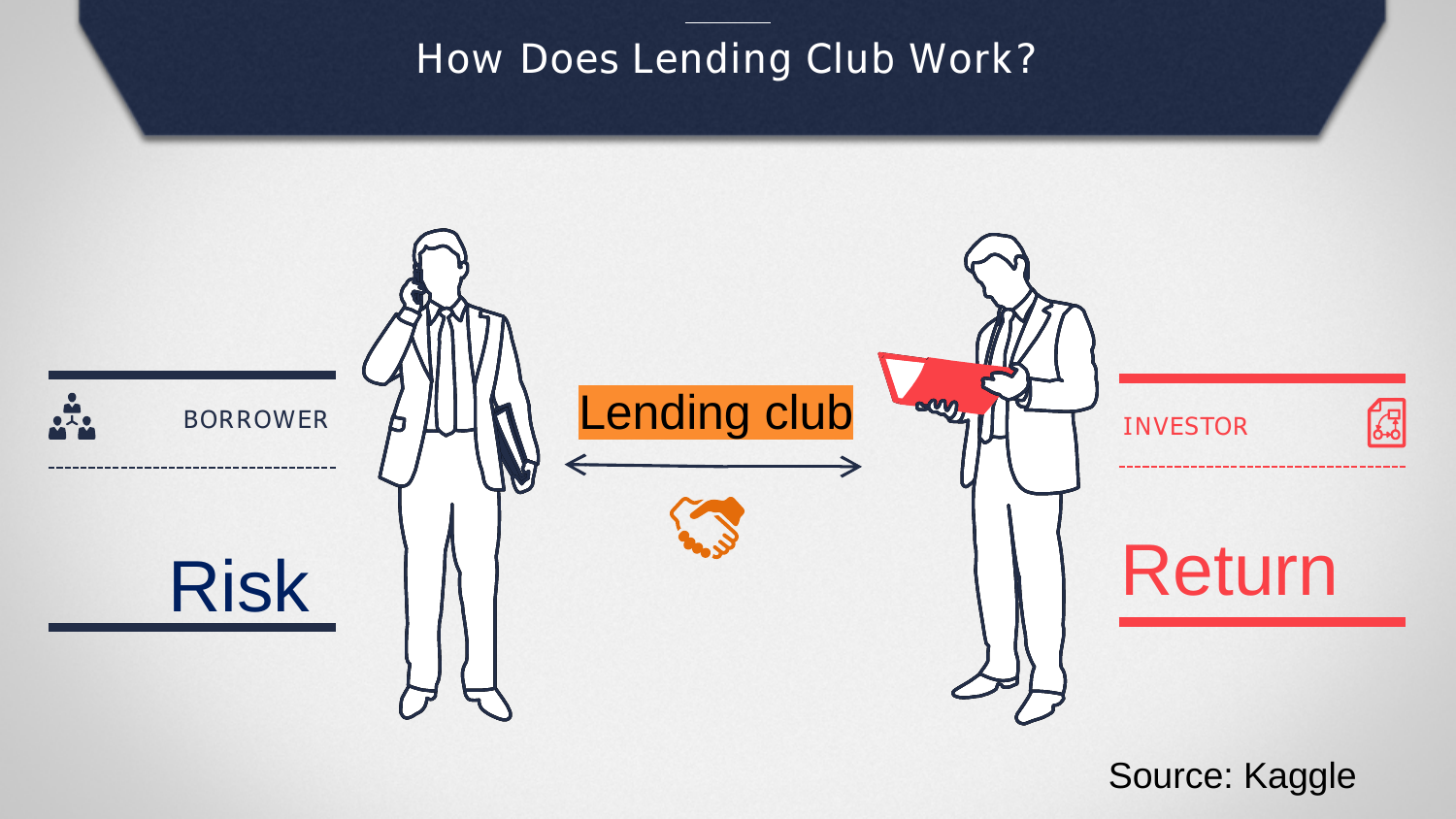

How Does Lending Club Work?

Lending club

BORROWER

INVESTOR

Return
Risk
Source: Kaggle